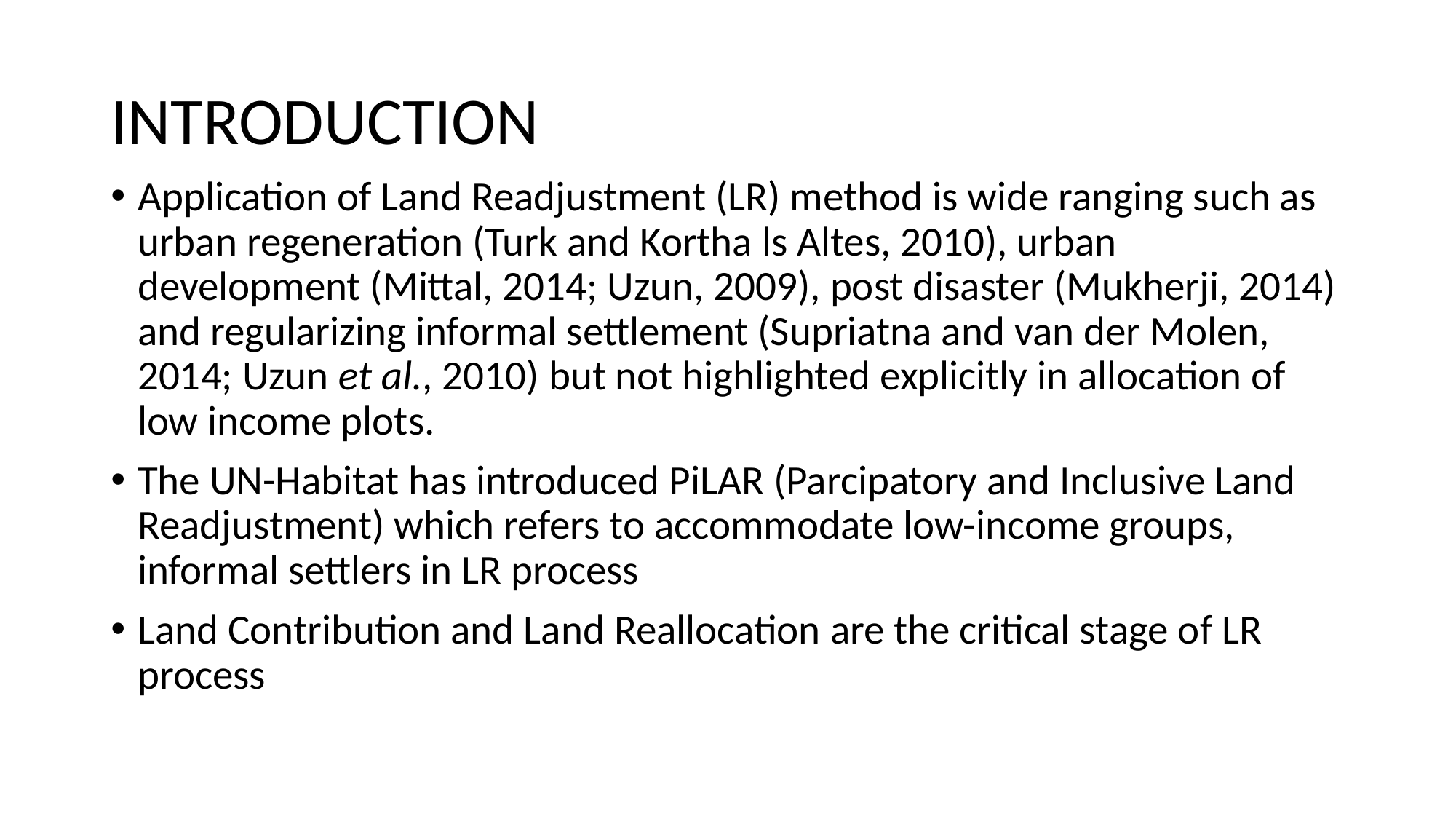

# INTRODUCTION
Application of Land Readjustment (LR) method is wide ranging such as urban regeneration (Turk and Kortha ls Altes, 2010), urban development (Mittal, 2014; Uzun, 2009), post disaster (Mukherji, 2014) and regularizing informal settlement (Supriatna and van der Molen, 2014; Uzun et al., 2010) but not highlighted explicitly in allocation of low income plots.
The UN-Habitat has introduced PiLAR (Parcipatory and Inclusive Land Readjustment) which refers to accommodate low-income groups, informal settlers in LR process
Land Contribution and Land Reallocation are the critical stage of LR process